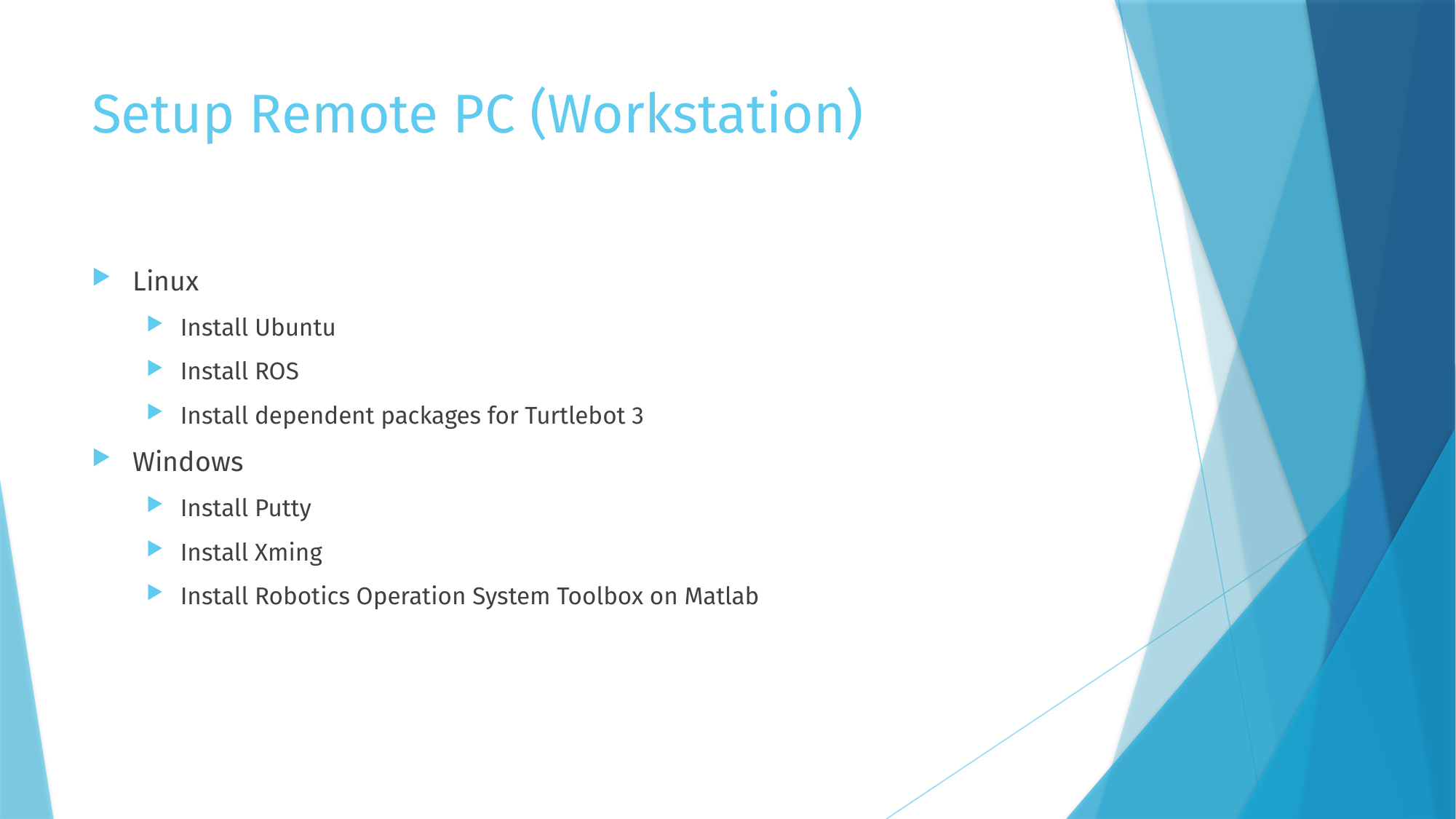

# Setup Remote PC (Workstation)
Linux
Install Ubuntu
Install ROS
Install dependent packages for Turtlebot 3
Windows
Install Putty
Install Xming
Install Robotics Operation System Toolbox on Matlab